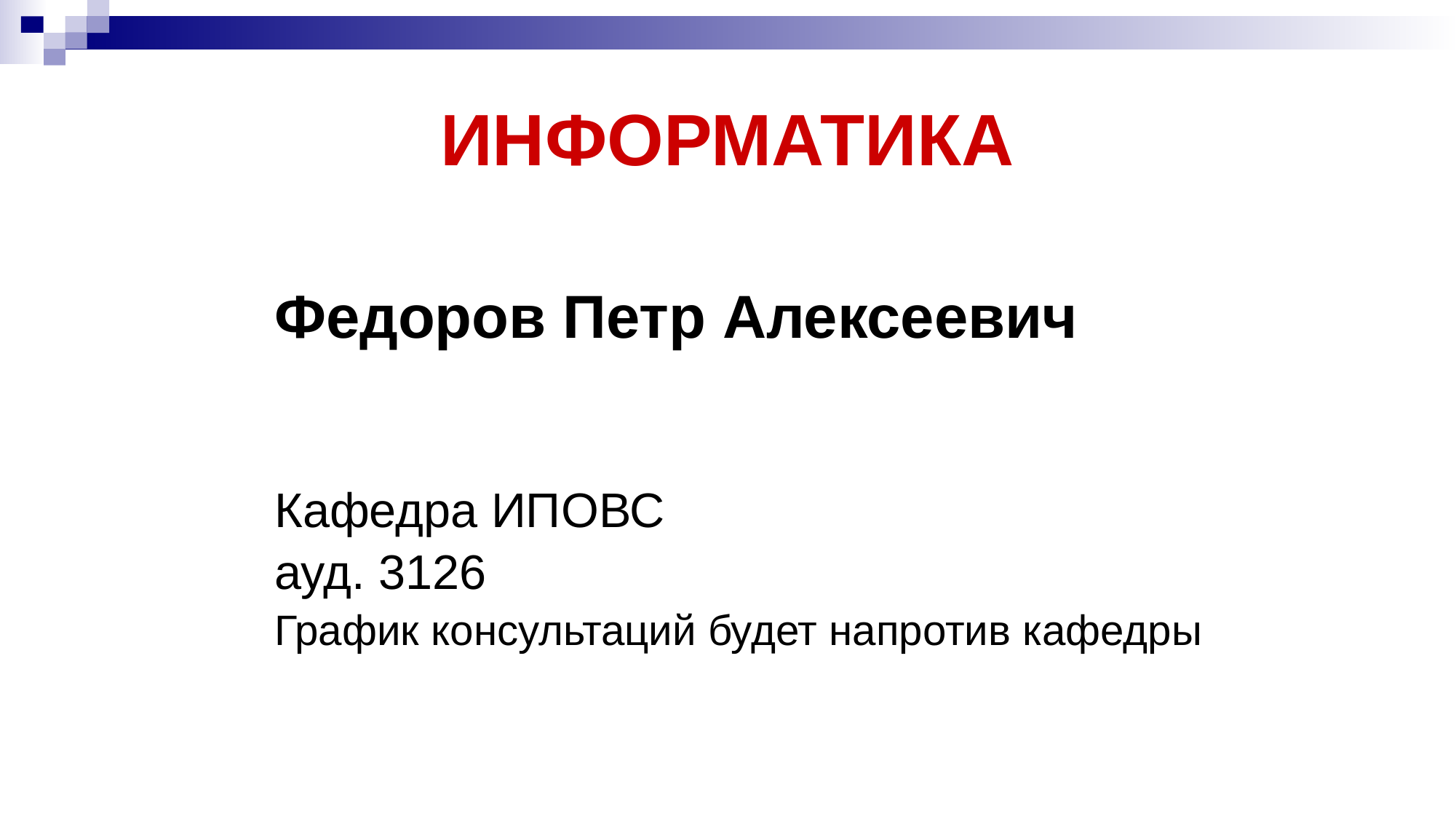

ИНФОРМАТИКА
Федоров Петр Алексеевич

Кафедра ИПОВС
ауд. 3126
График консультаций будет напротив кафедры